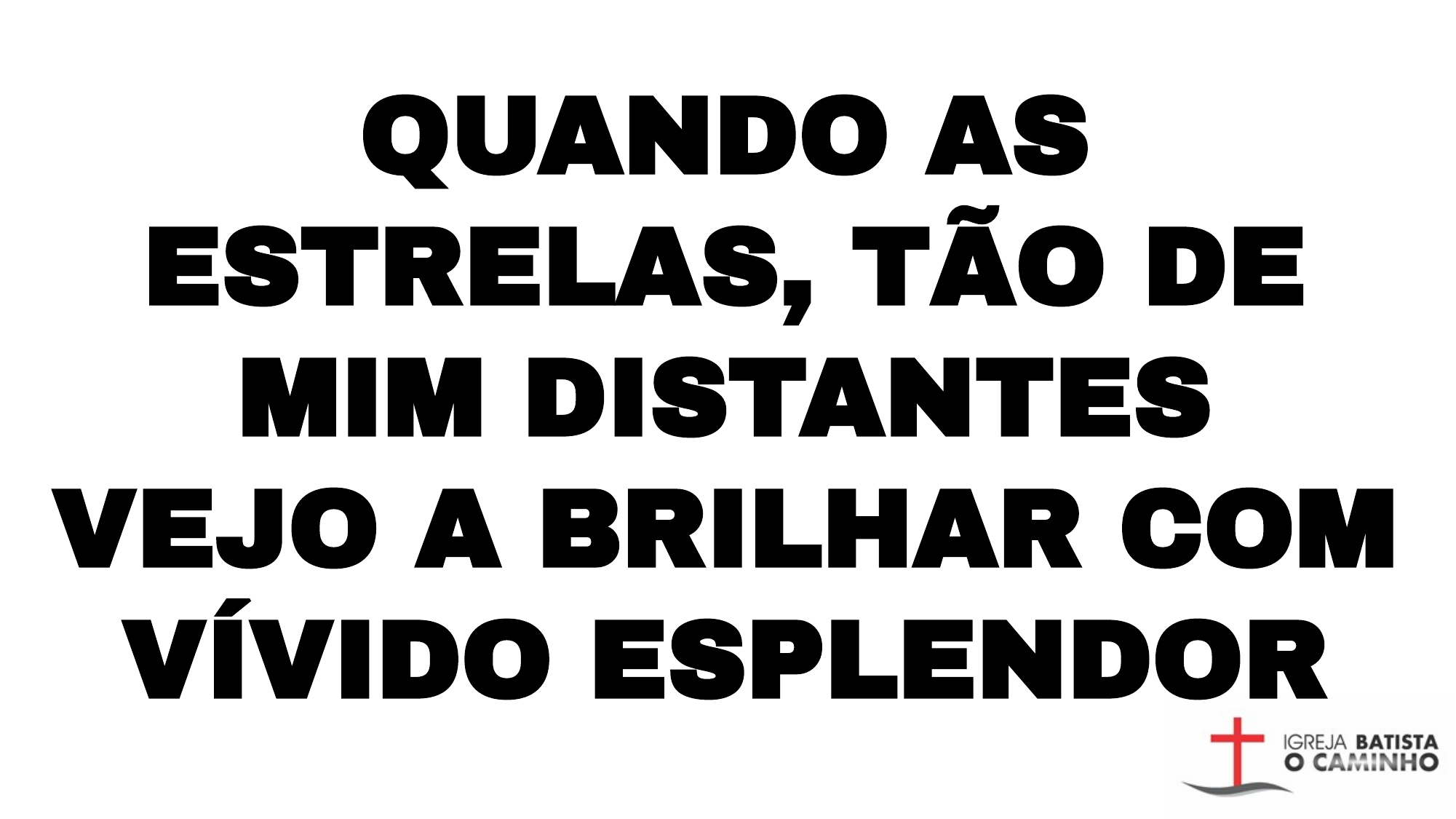

# QUANDO AS ESTRELAS, TÃO DE MIM DISTANTES VEJO A BRILHAR COM VÍVIDO ESPLENDOR